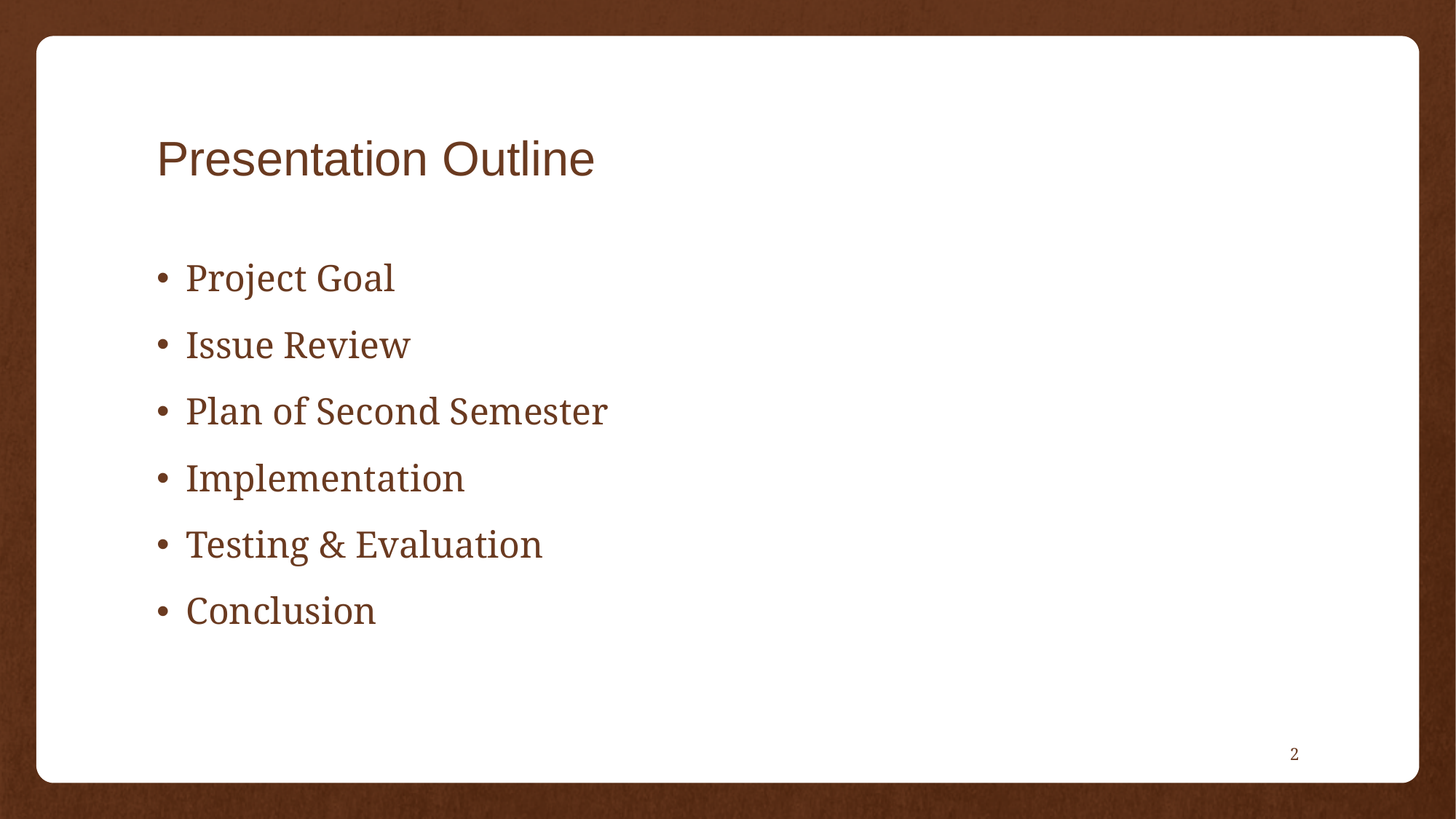

# Presentation Outline
Project Goal
Issue Review
Plan of Second Semester
Implementation
Testing & Evaluation
Conclusion
2